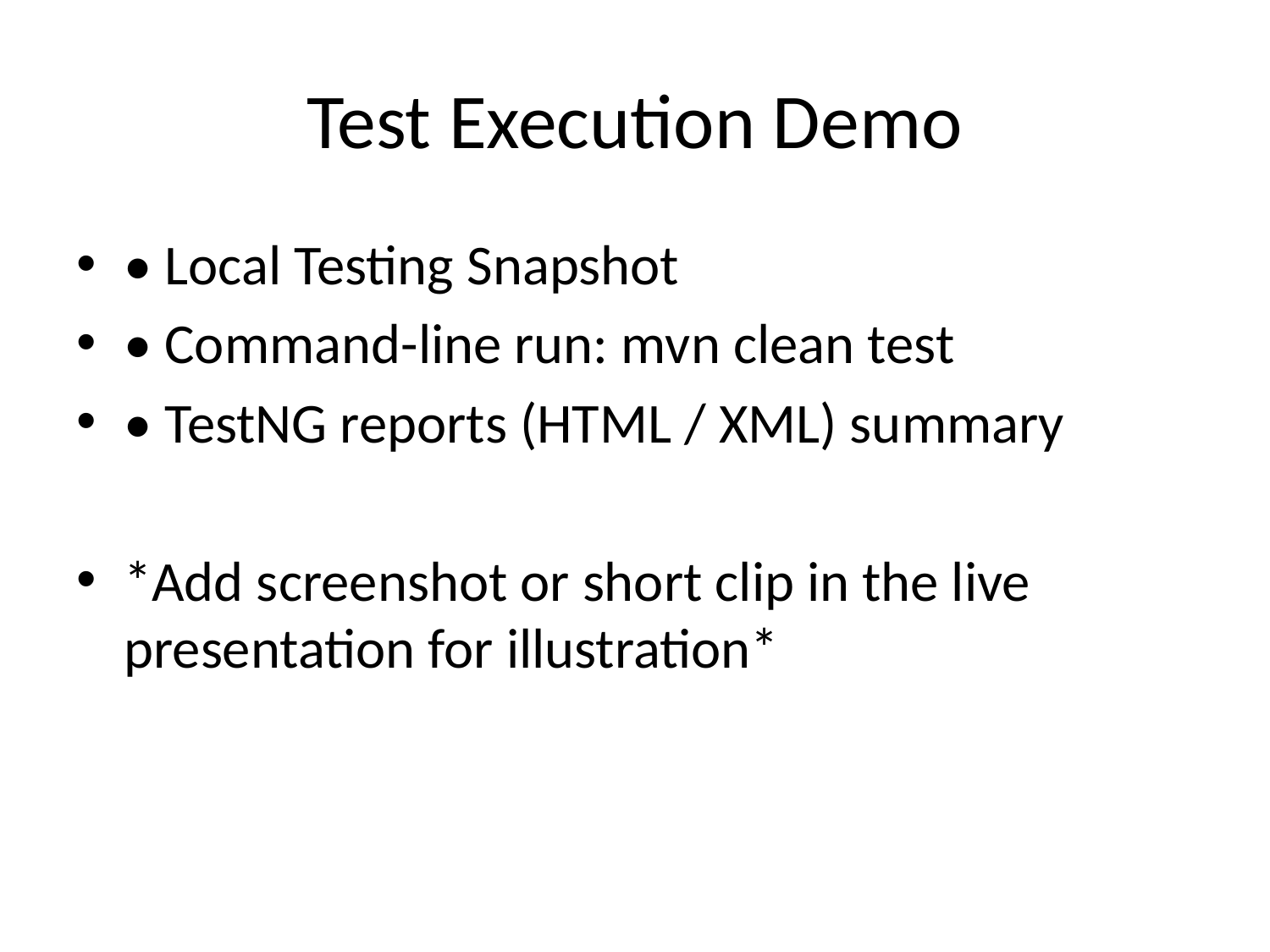

# Test Execution Demo
• Local Testing Snapshot
• Command-line run: mvn clean test
• TestNG reports (HTML / XML) summary

*Add screenshot or short clip in the live presentation for illustration*